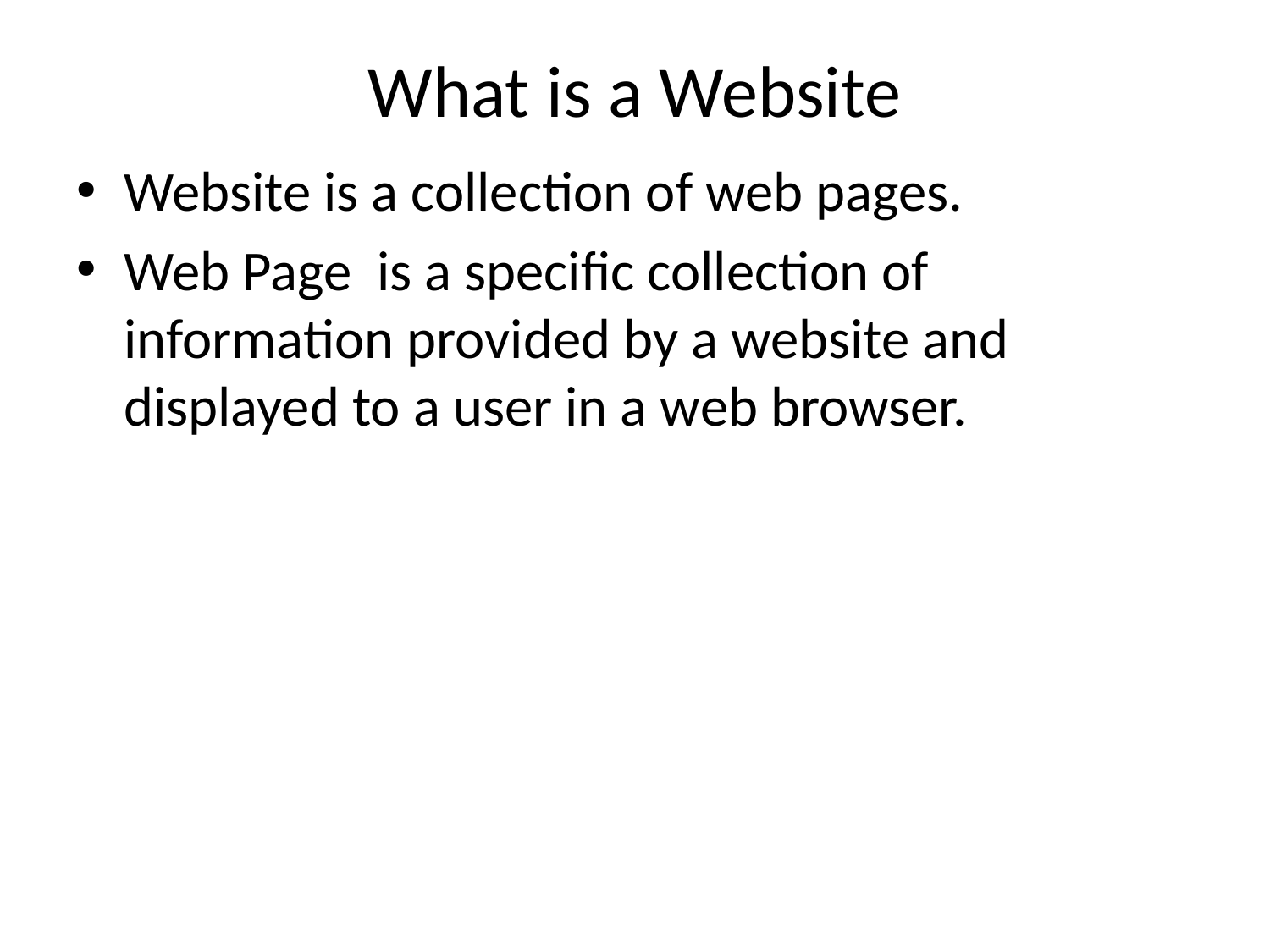

# What is a Website
Website is a collection of web pages.
Web Page  is a specific collection of information provided by a website and displayed to a user in a web browser.